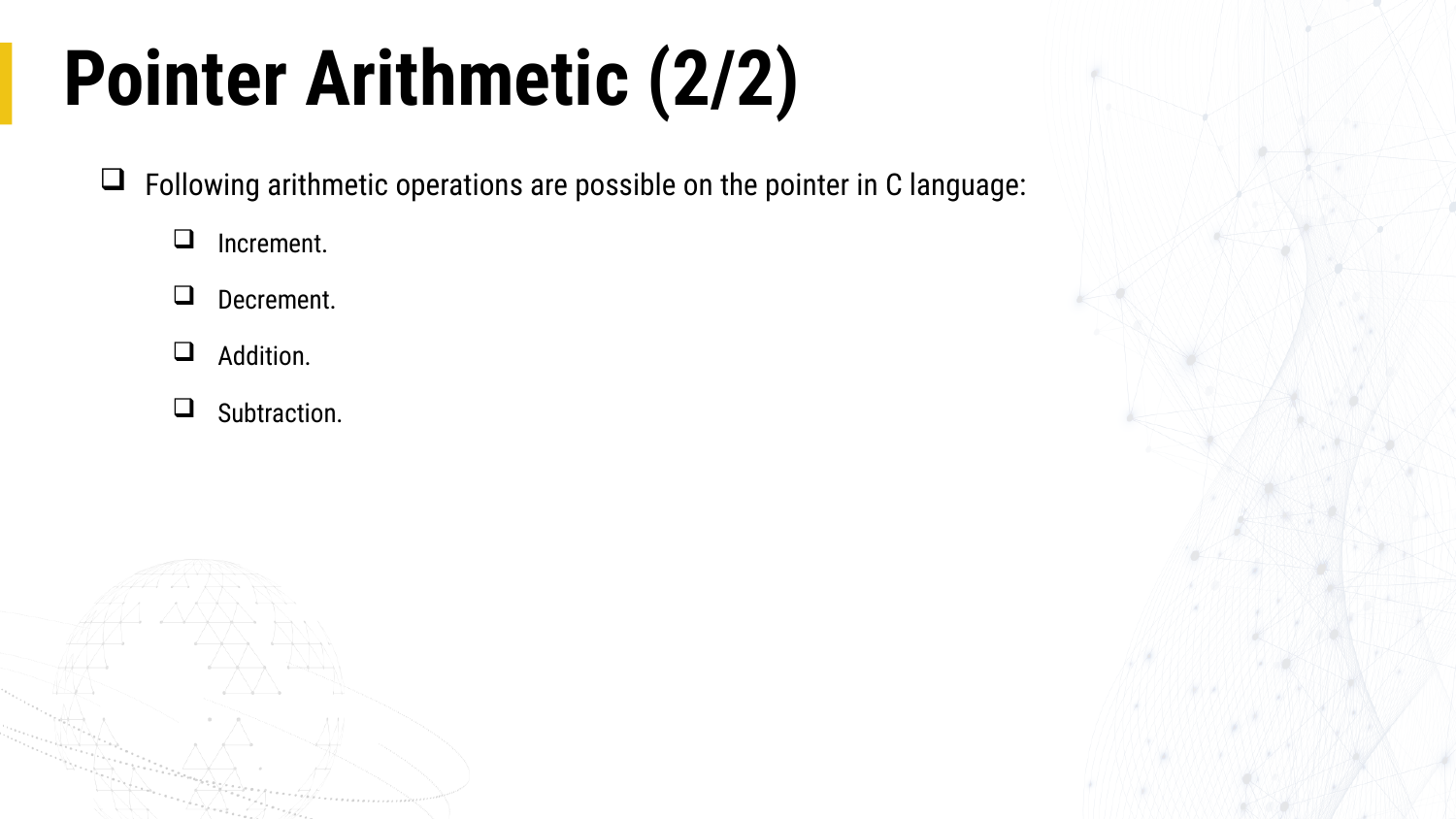

# Pointer Arithmetic (2/2)
Following arithmetic operations are possible on the pointer in C language:
Increment.
Decrement.
Addition.
Subtraction.